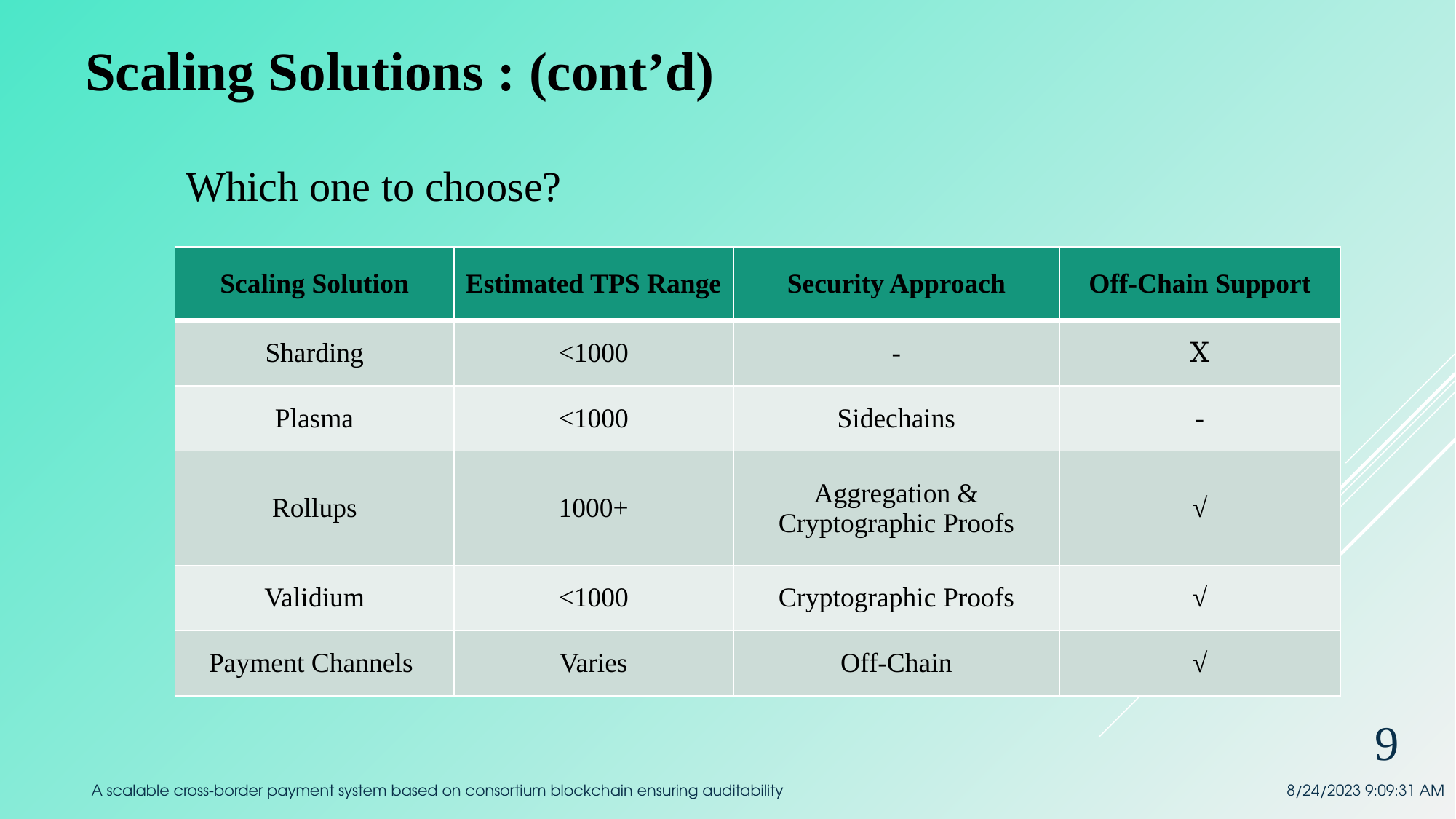

Scaling Solutions : (cont’d)
Which one to choose?
| Scaling Solution | Estimated TPS Range | Security Approach | Off-Chain Support |
| --- | --- | --- | --- |
| Sharding | <1000 | - | Ⅹ |
| Plasma | <1000 | Sidechains | - |
| Rollups | 1000+ | Aggregation & Cryptographic Proofs | √ |
| Validium | <1000 | Cryptographic Proofs | √ |
| Payment Channels | Varies | Off-Chain | √ |
9
A scalable cross-border payment system based on consortium blockchain ensuring auditability
8/24/2023 9:09:31 AM